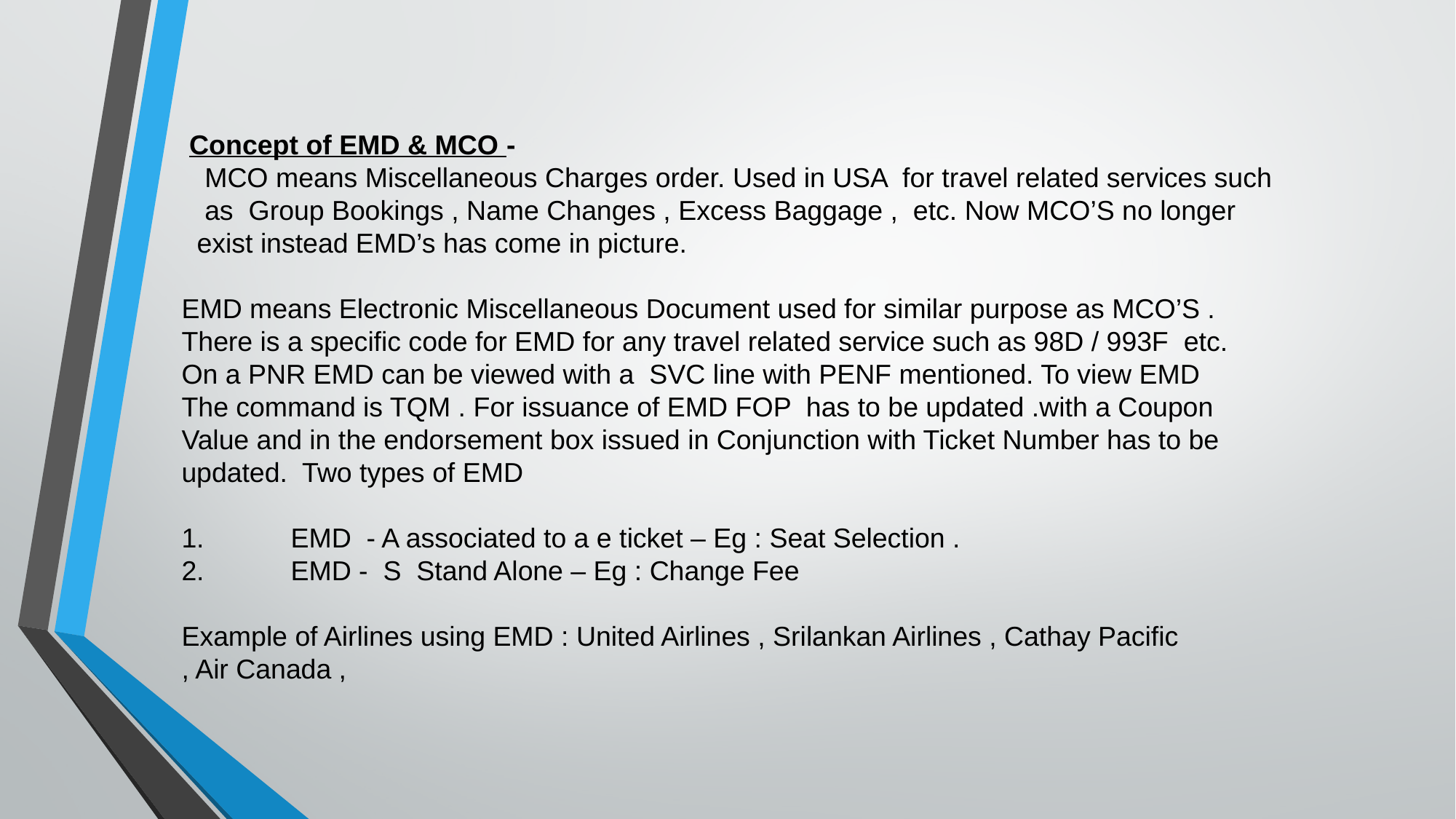

Concept of EMD & MCO -
   MCO means Miscellaneous Charges order. Used in USA  for travel related services such
   as  Group Bookings , Name Changes , Excess Baggage ,  etc. Now MCO’S no longer
  exist instead EMD’s has come in picture.

EMD means Electronic Miscellaneous Document used for similar purpose as MCO’S .
There is a specific code for EMD for any travel related service such as 98D / 993F  etc.
On a PNR EMD can be viewed with a  SVC line with PENF mentioned. To view EMD
The command is TQM . For issuance of EMD FOP  has to be updated .with a Coupon
Value and in the endorsement box issued in Conjunction with Ticket Number has to be
updated.  Two types of EMD

1.	EMD  - A associated to a e ticket – Eg : Seat Selection .
2.	EMD -  S  Stand Alone – Eg : Change Fee

Example of Airlines using EMD : United Airlines , Srilankan Airlines , Cathay Pacific
, Air Canada ,